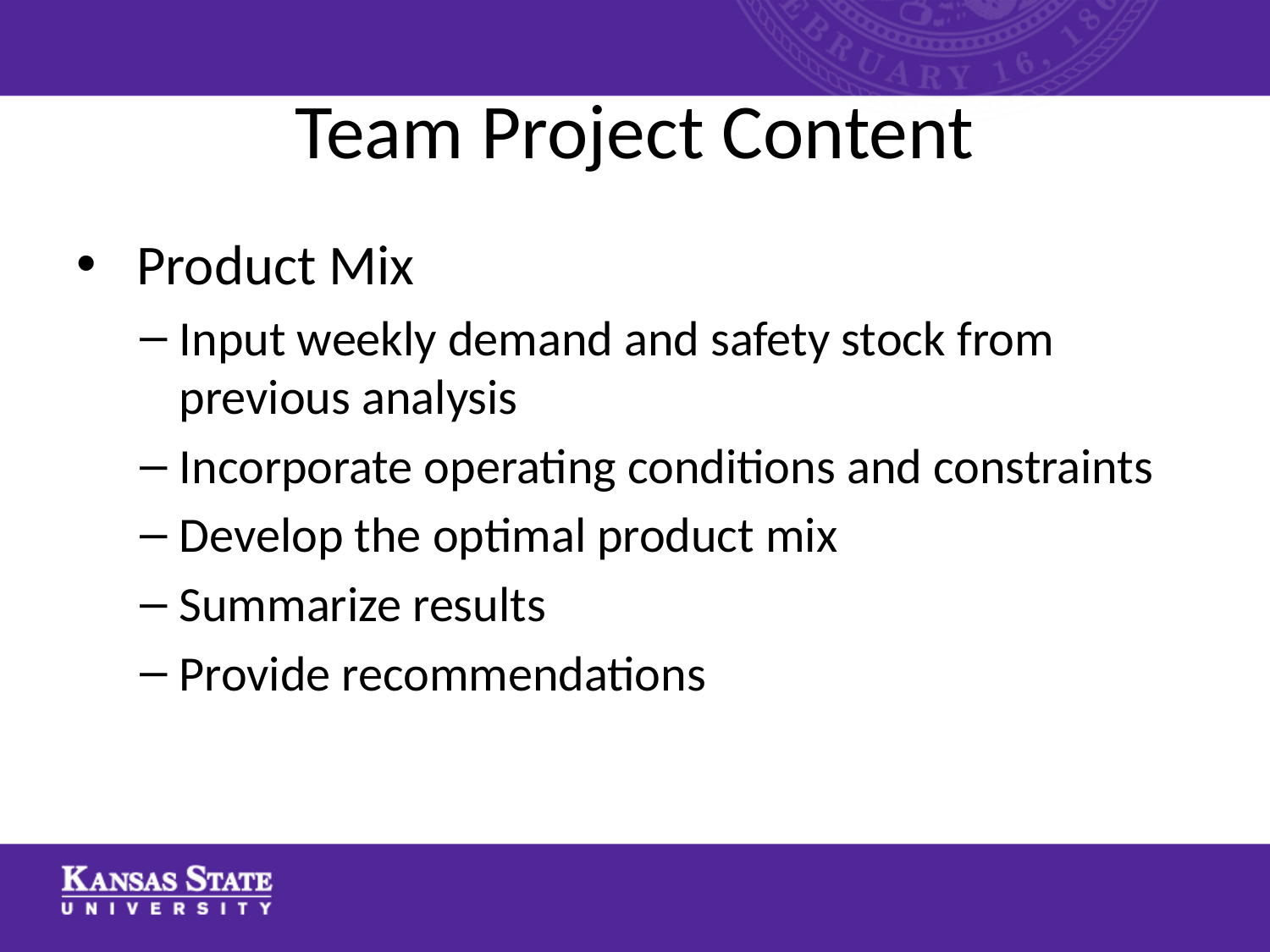

# Team Project Content
 Product Mix
Input weekly demand and safety stock from previous analysis
Incorporate operating conditions and constraints
Develop the optimal product mix
Summarize results
Provide recommendations